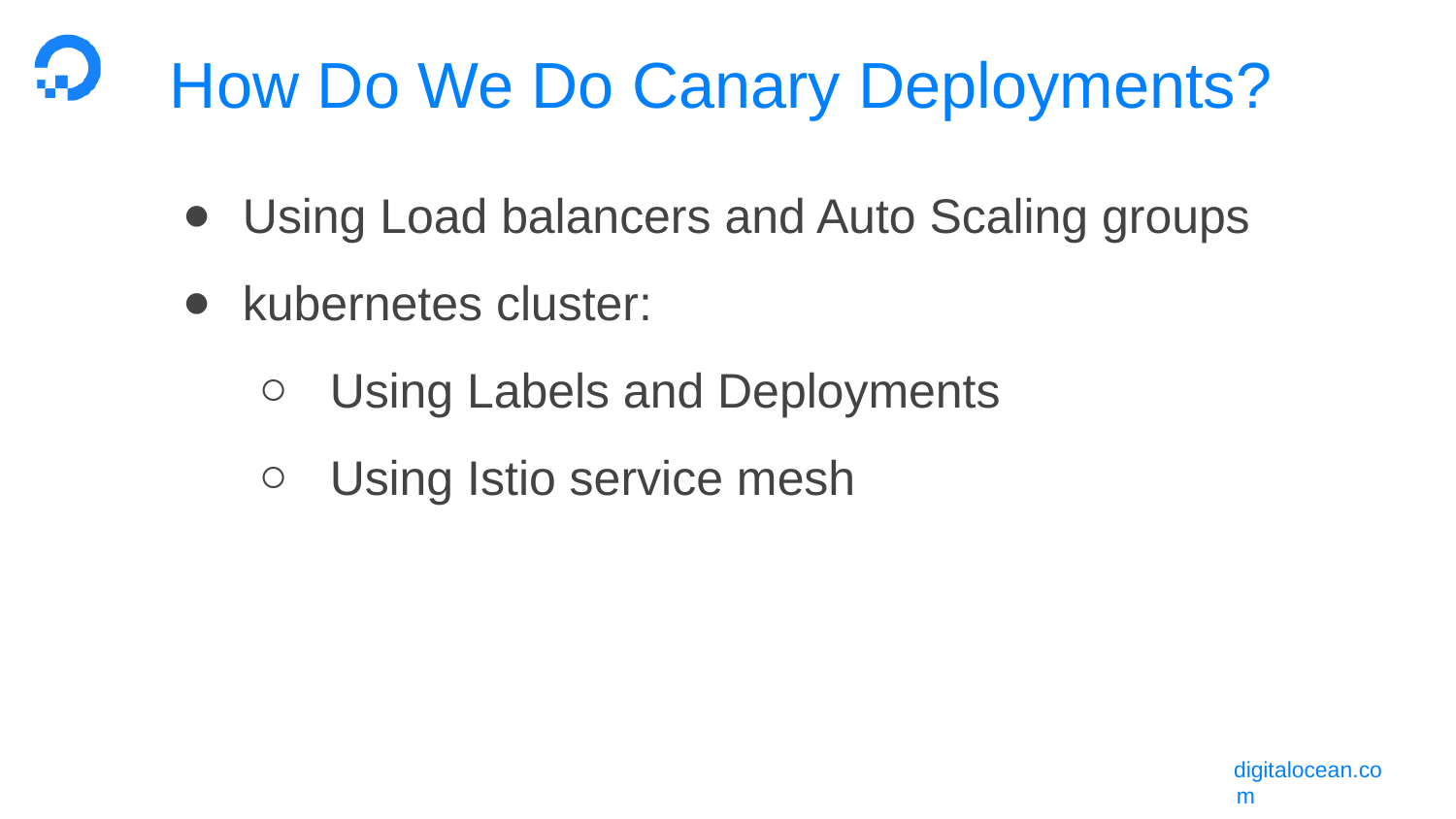

# How Do We Do Canary Deployments?
Using Load balancers and Auto Scaling groups
kubernetes cluster:
Using Labels and Deployments
Using Istio service mesh